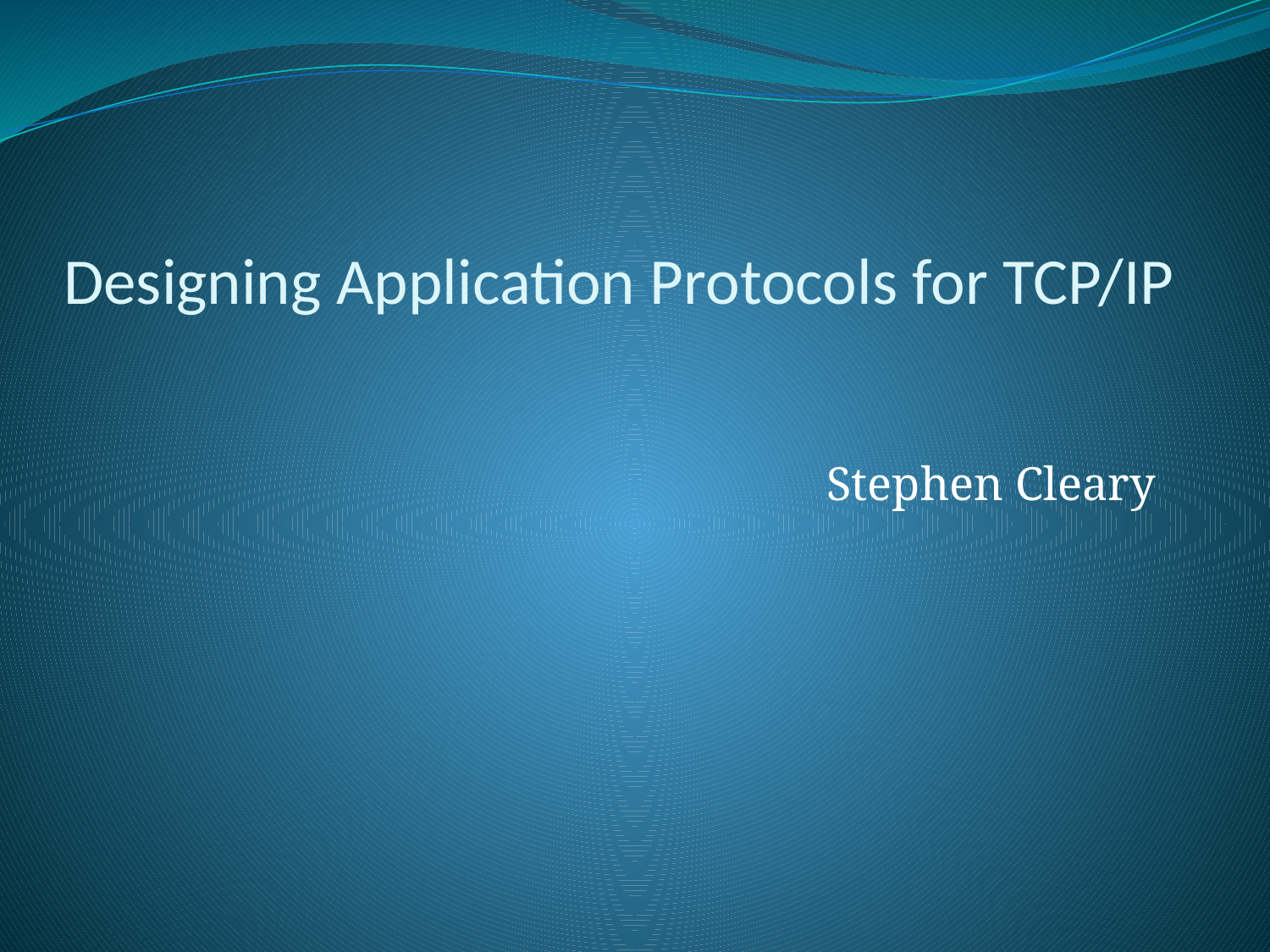

# Designing Application Protocols for TCP/IP
Stephen Cleary